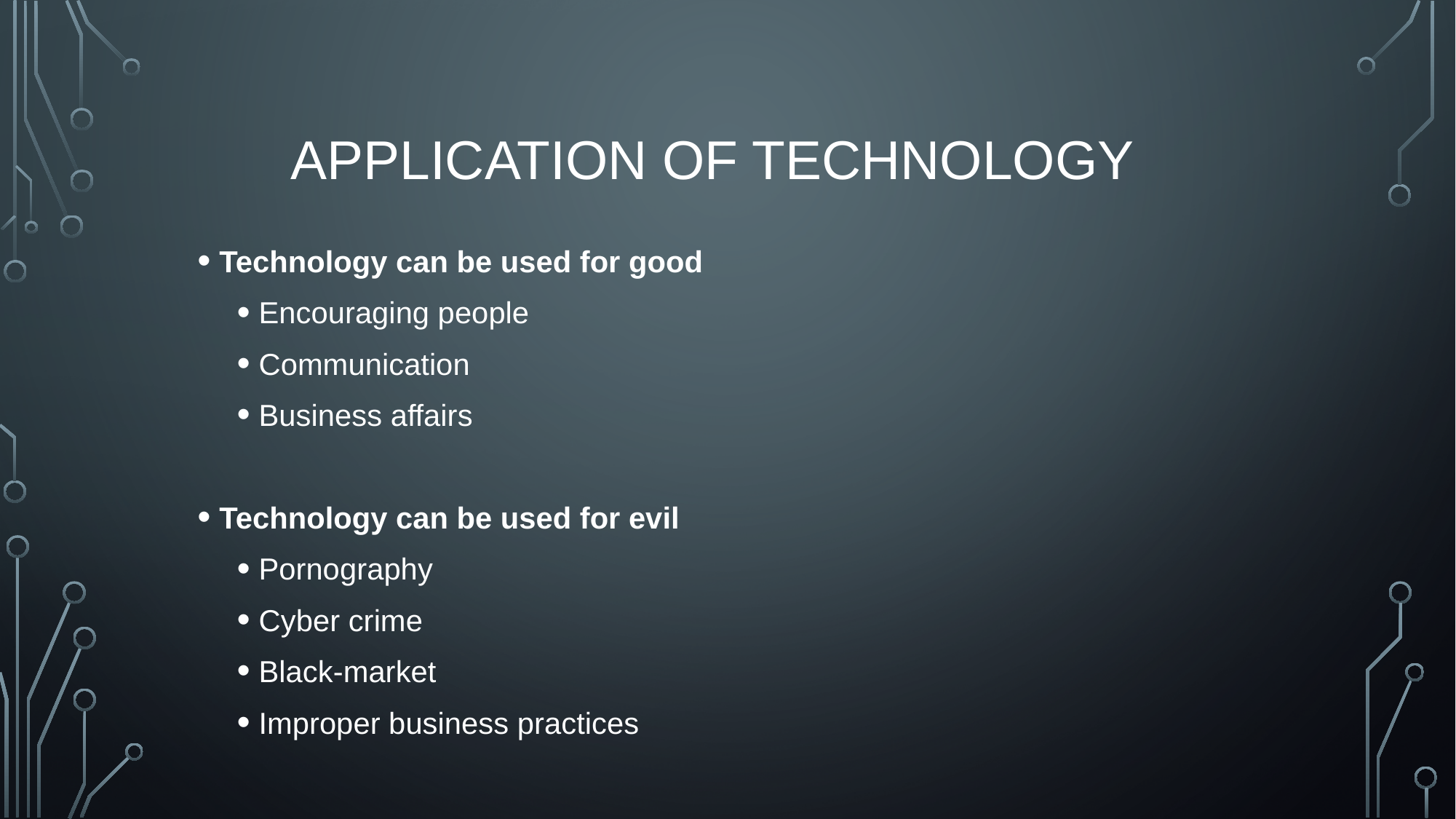

# Application of Technology
Technology can be used for good
Encouraging people
Communication
Business affairs

Technology can be used for evil
Pornography
Cyber crime
Black-market
Improper business practices